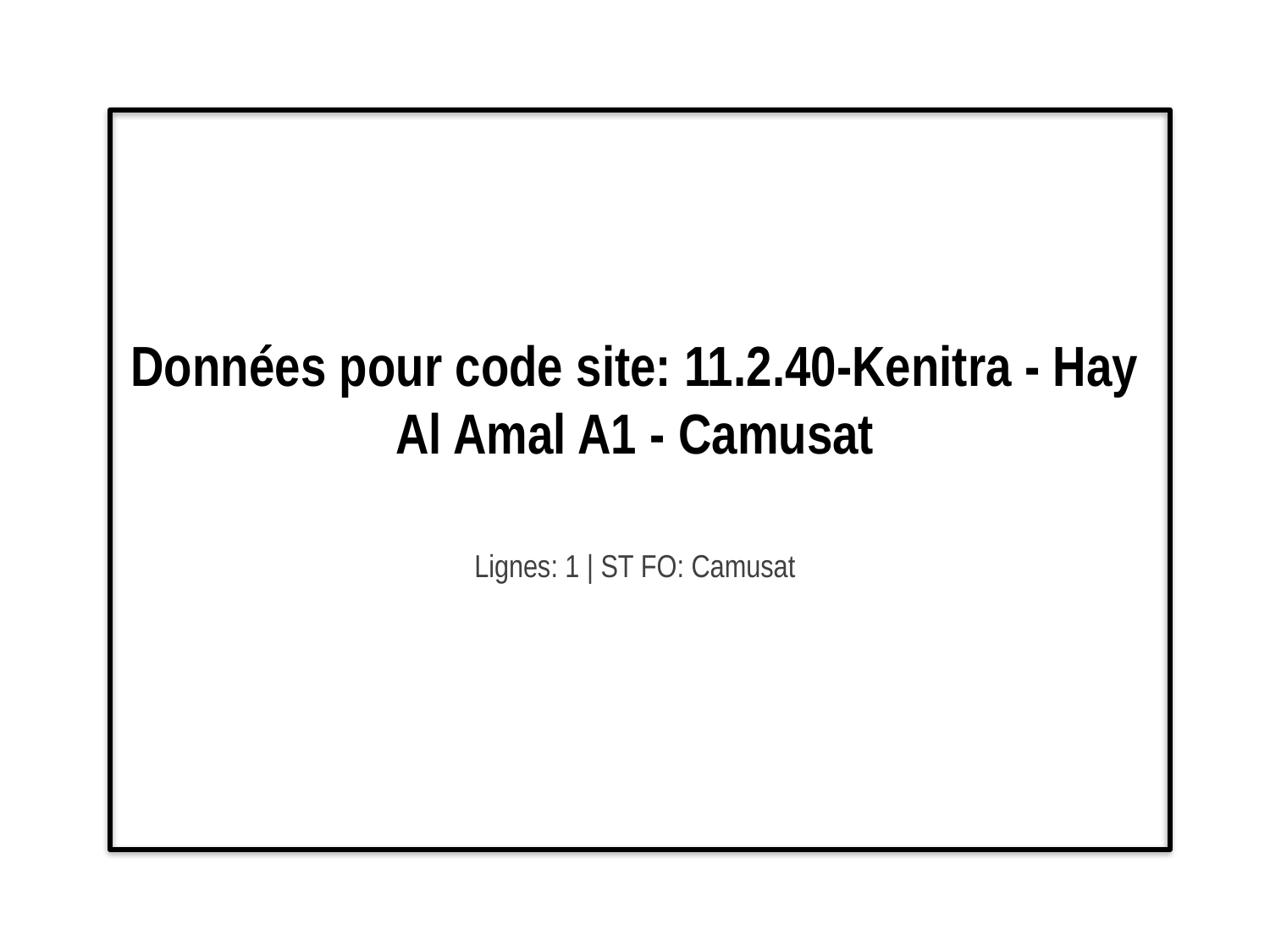

# Données pour code site: 11.2.40-Kenitra - Hay Al Amal A1 - Camusat
Lignes: 1 | ST FO: Camusat